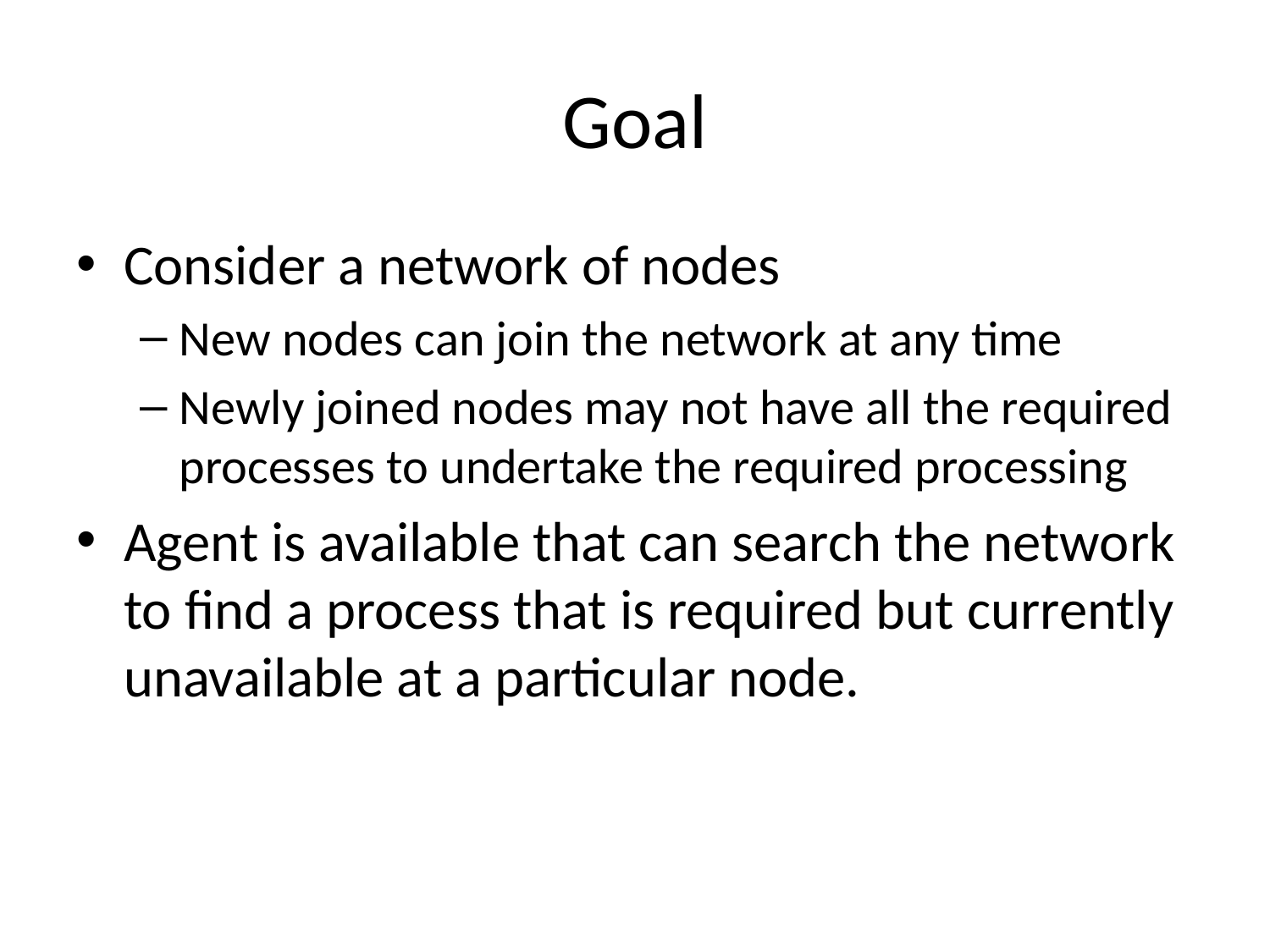

# Goal
Consider a network of nodes
New nodes can join the network at any time
Newly joined nodes may not have all the required processes to undertake the required processing
Agent is available that can search the network to find a process that is required but currently unavailable at a particular node.